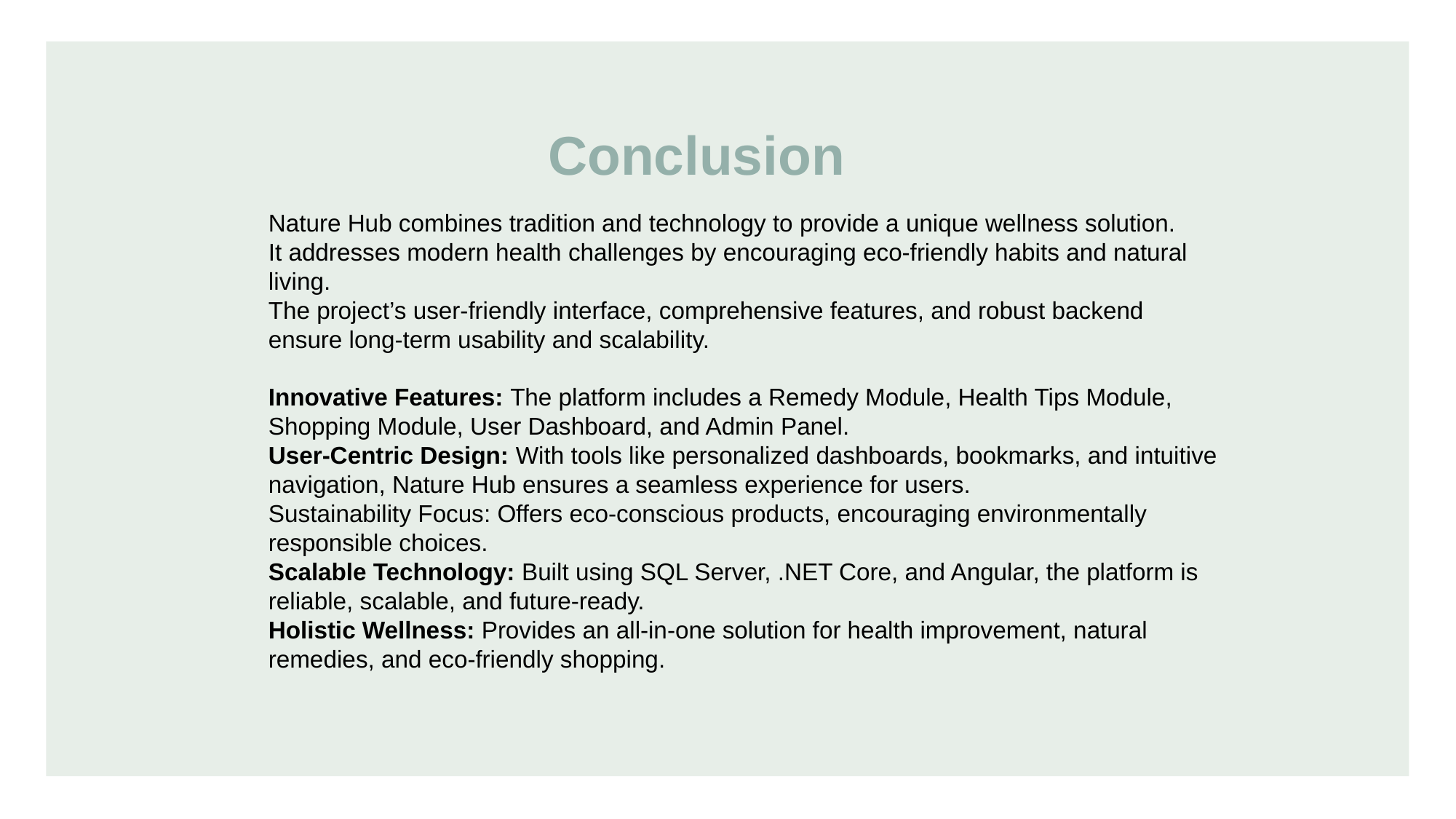

Conclusion
Nature Hub combines tradition and technology to provide a unique wellness solution.
It addresses modern health challenges by encouraging eco-friendly habits and natural living.
The project’s user-friendly interface, comprehensive features, and robust backend ensure long-term usability and scalability.

Innovative Features: The platform includes a Remedy Module, Health Tips Module, Shopping Module, User Dashboard, and Admin Panel.
User-Centric Design: With tools like personalized dashboards, bookmarks, and intuitive navigation, Nature Hub ensures a seamless experience for users.
Sustainability Focus: Offers eco-conscious products, encouraging environmentally responsible choices.
Scalable Technology: Built using SQL Server, .NET Core, and Angular, the platform is reliable, scalable, and future-ready.
Holistic Wellness: Provides an all-in-one solution for health improvement, natural remedies, and eco-friendly shopping.